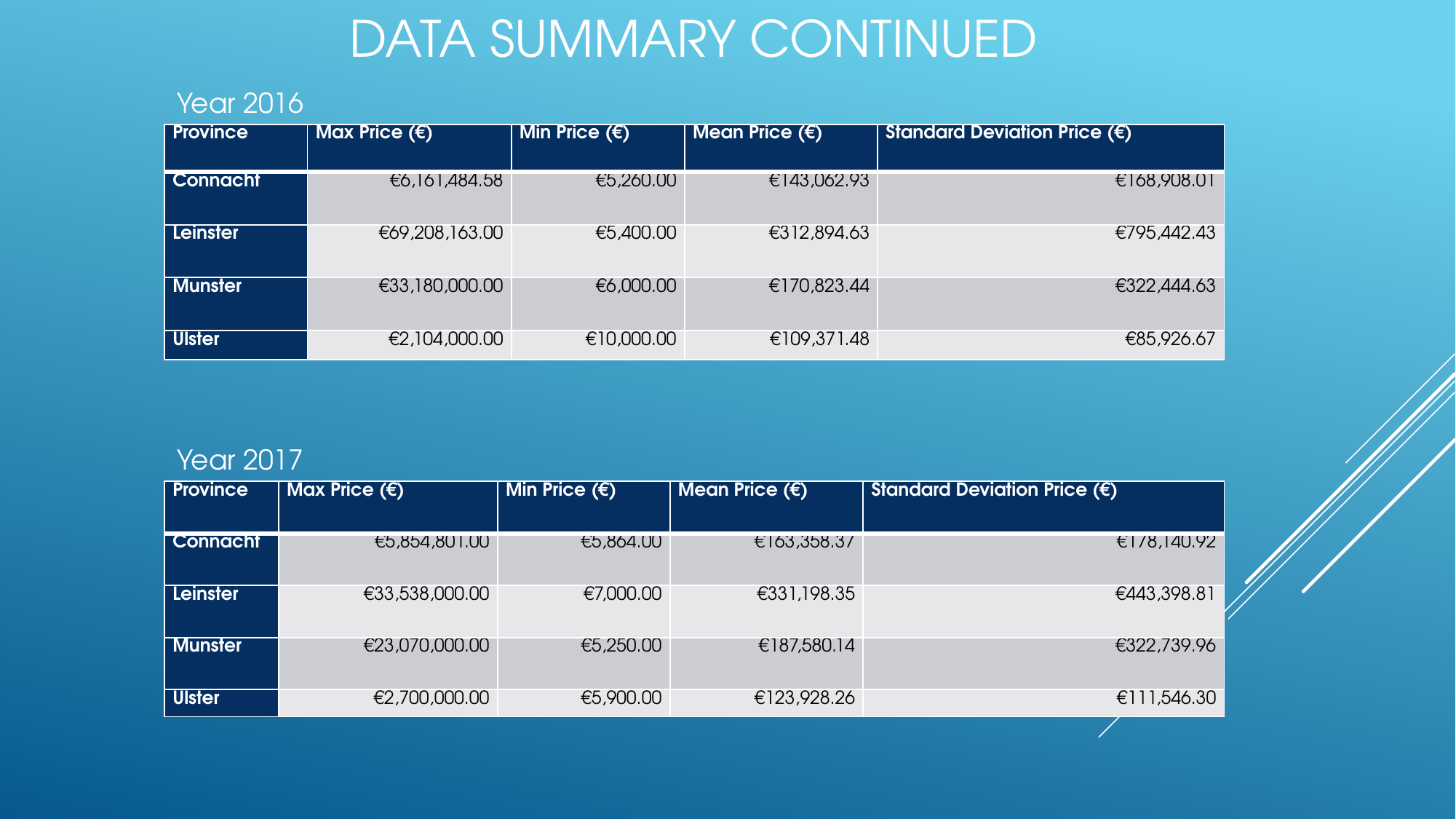

# data Summary Continued
Year 2016
| Province | Max Price (€) | Min Price (€) | Mean Price (€) | Standard Deviation Price (€) |
| --- | --- | --- | --- | --- |
| Connacht | €6,161,484.58 | €5,260.00 | €143,062.93 | €168,908.01 |
| Leinster | €69,208,163.00 | €5,400.00 | €312,894.63 | €795,442.43 |
| Munster | €33,180,000.00 | €6,000.00 | €170,823.44 | €322,444.63 |
| Ulster | €2,104,000.00 | €10,000.00 | €109,371.48 | €85,926.67 |
Year 2017
| Province | Max Price (€) | Min Price (€) | Mean Price (€) | Standard Deviation Price (€) |
| --- | --- | --- | --- | --- |
| Connacht | €5,854,801.00 | €5,864.00 | €163,358.37 | €178,140.92 |
| Leinster | €33,538,000.00 | €7,000.00 | €331,198.35 | €443,398.81 |
| Munster | €23,070,000.00 | €5,250.00 | €187,580.14 | €322,739.96 |
| Ulster | €2,700,000.00 | €5,900.00 | €123,928.26 | €111,546.30 |